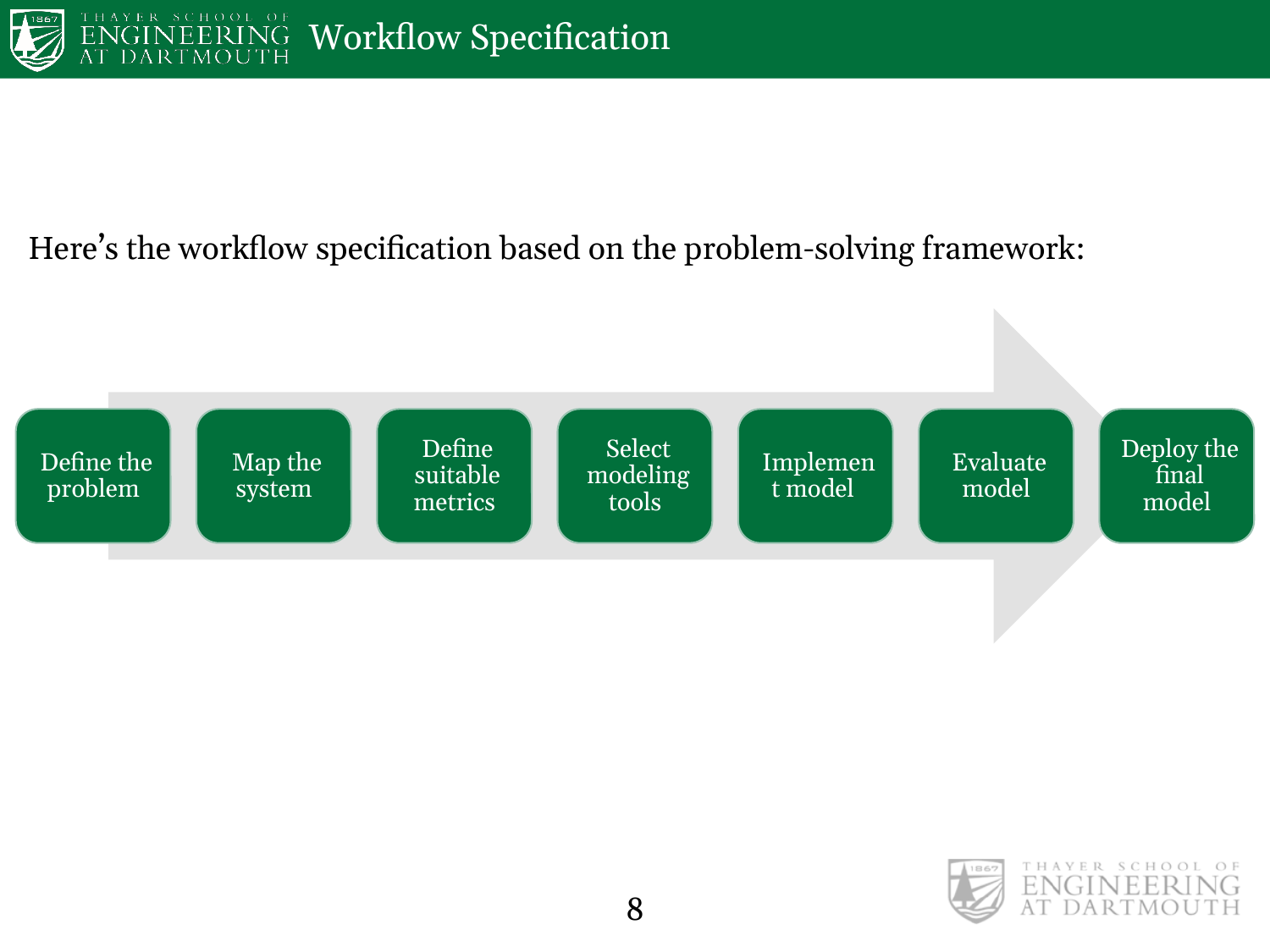

# Workflow Specification
Here’s the workflow specification based on the problem-solving framework:
Define the problem
Map the system
Define suitable metrics
Select modeling tools
Implement model
Evaluate model
Deploy the final model
8